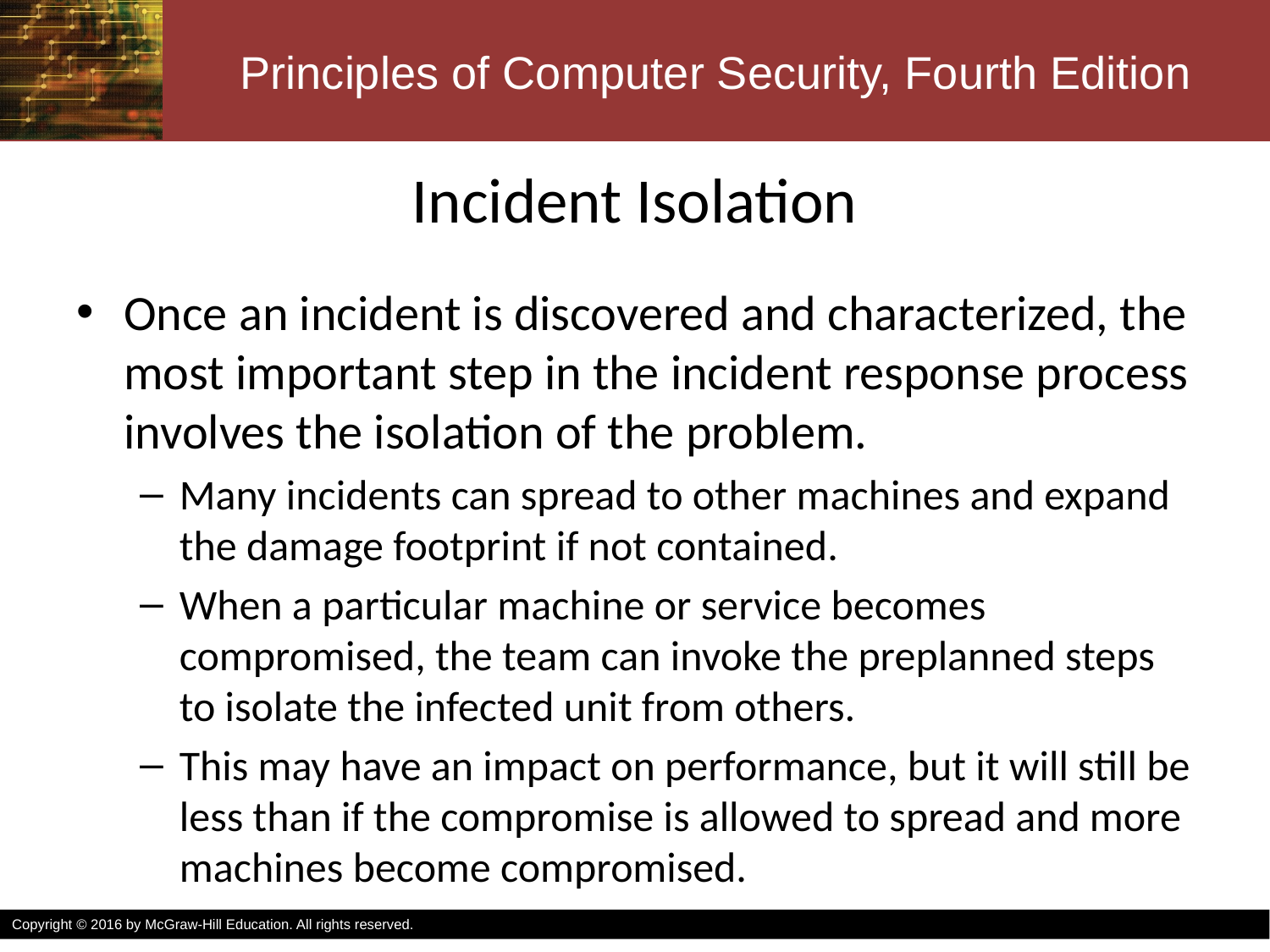

# Incident Isolation
Once an incident is discovered and characterized, the most important step in the incident response process involves the isolation of the problem.
Many incidents can spread to other machines and expand the damage footprint if not contained.
When a particular machine or service becomes compromised, the team can invoke the preplanned steps to isolate the infected unit from others.
This may have an impact on performance, but it will still be less than if the compromise is allowed to spread and more machines become compromised.